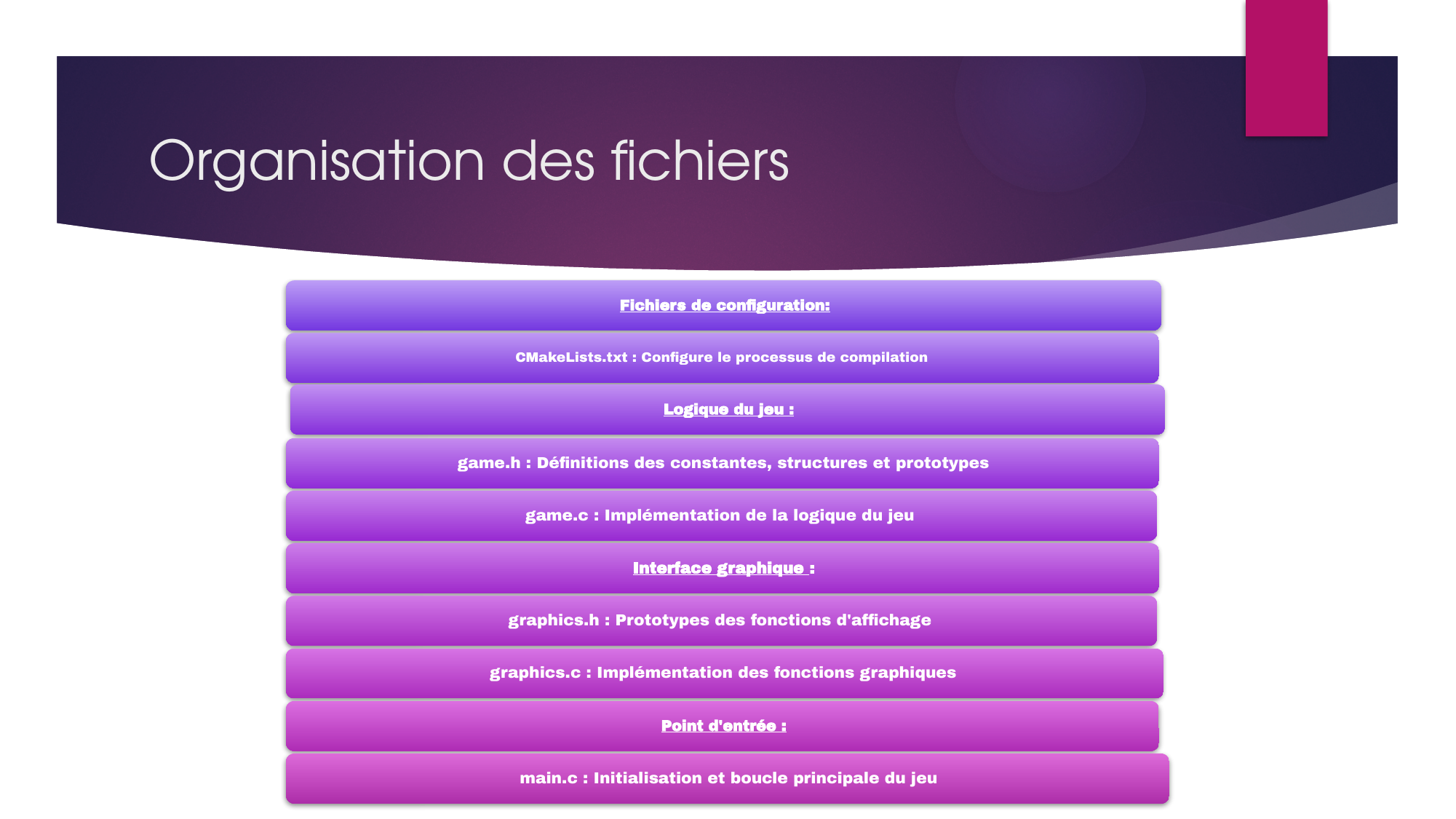

# Organisation des fichiers
Fichiers de configuration:
CMakeLists.txt : Configure le processus de compilation
Logique du jeu :
game.h : Définitions des constantes, structures et prototypes
game.c : Implémentation de la logique du jeu
Interface graphique :
graphics.h : Prototypes des fonctions d'affichage
graphics.c : Implémentation des fonctions graphiques
Point d'entrée :
main.c : Initialisation et boucle principale du jeu